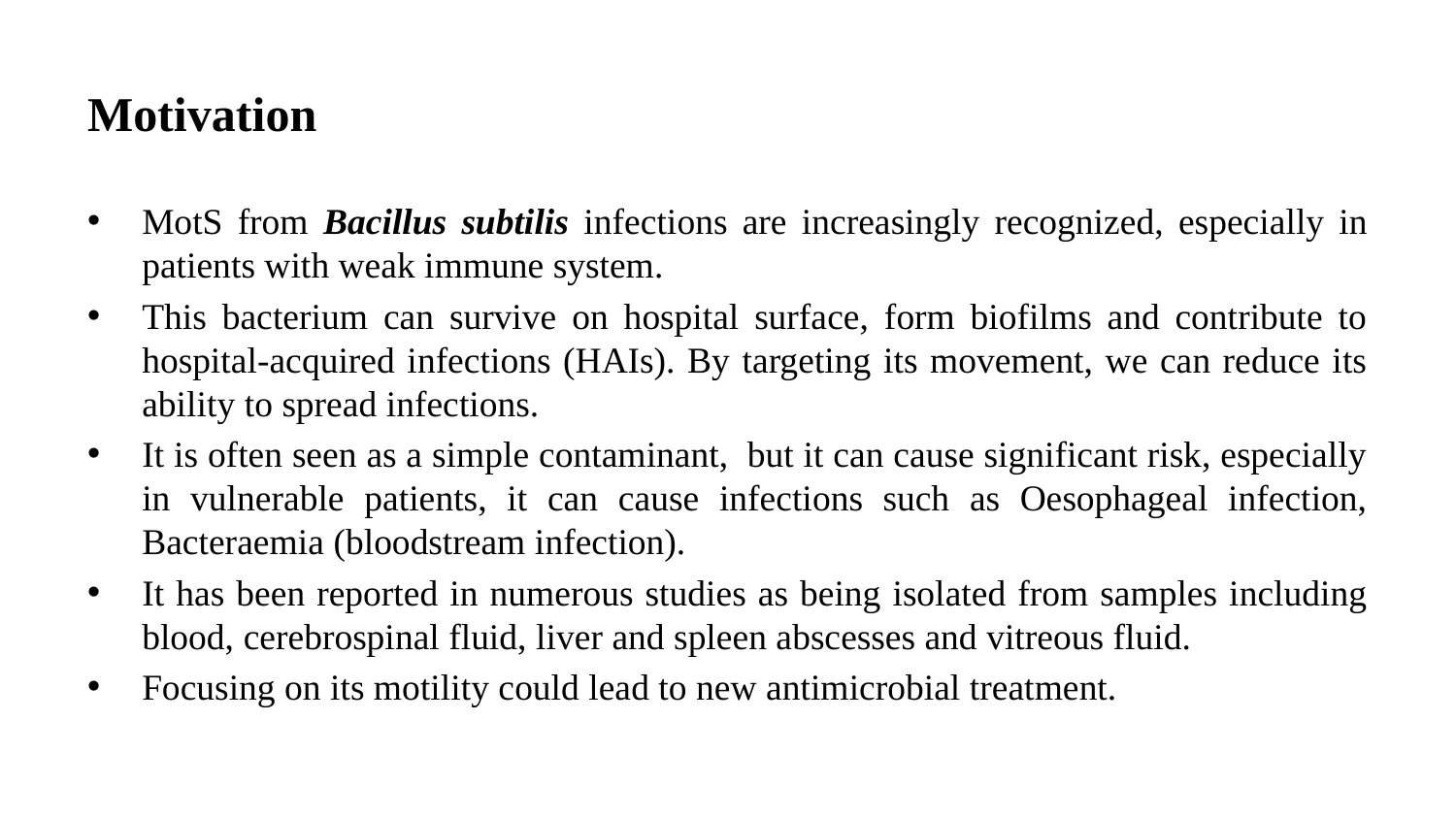

# Motivation
MotS from Bacillus subtilis infections are increasingly recognized, especially in patients with weak immune system.
This bacterium can survive on hospital surface, form biofilms and contribute to hospital-acquired infections (HAIs). By targeting its movement, we can reduce its ability to spread infections.
It is often seen as a simple contaminant,  but it can cause significant risk, especially in vulnerable patients, it can cause infections such as Oesophageal infection, Bacteraemia (bloodstream infection).
It has been reported in numerous studies as being isolated from samples including blood, cerebrospinal fluid, liver and spleen abscesses and vitreous fluid.
Focusing on its motility could lead to new antimicrobial treatment.